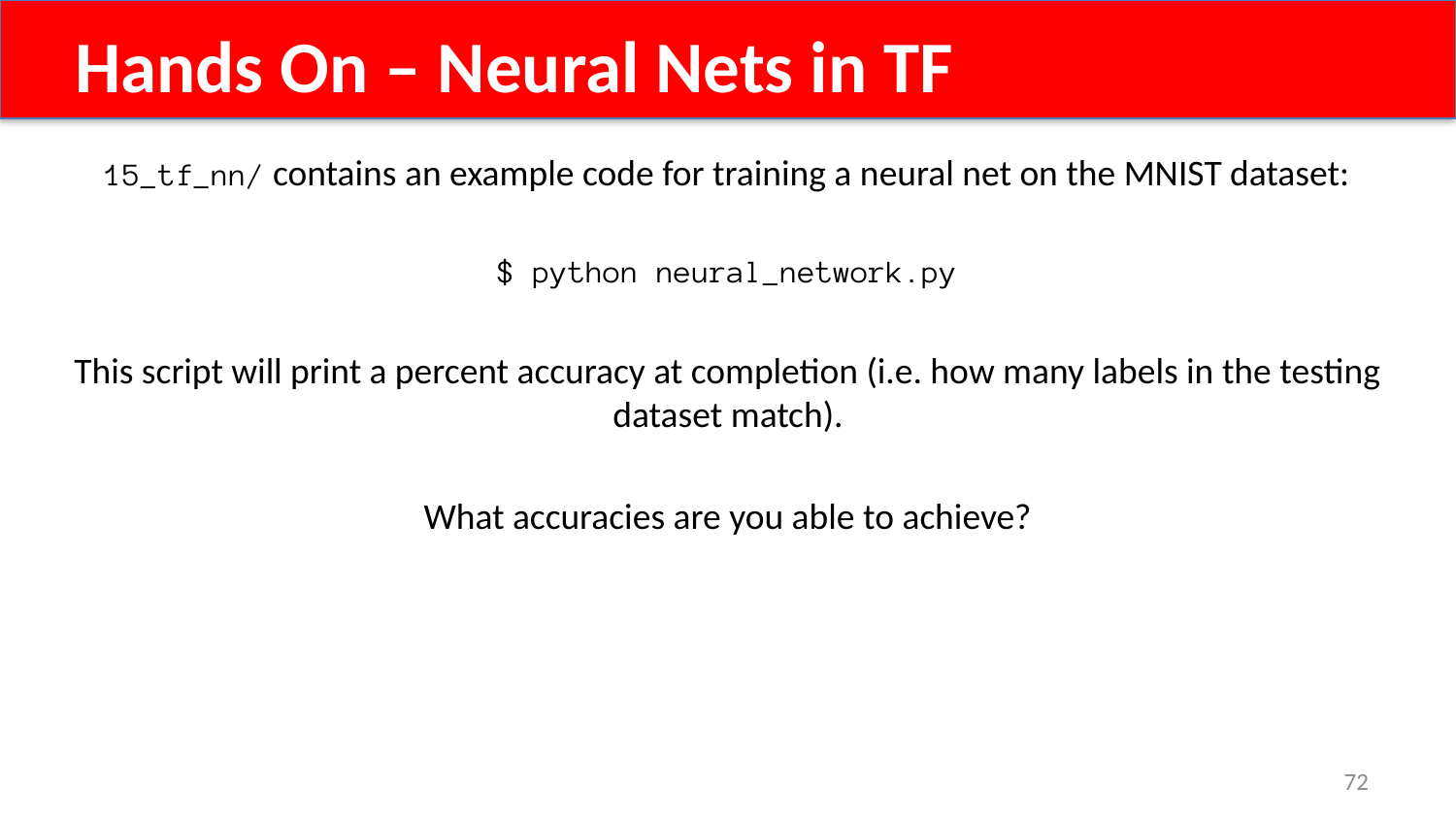

Hands On – Neural Nets in TF
15_tf_nn/ contains an example code for training a neural net on the MNIST dataset:

$ python neural_network.py

This script will print a percent accuracy at completion (i.e. how many labels in the testing dataset match).

What accuracies are you able to achieve?
72